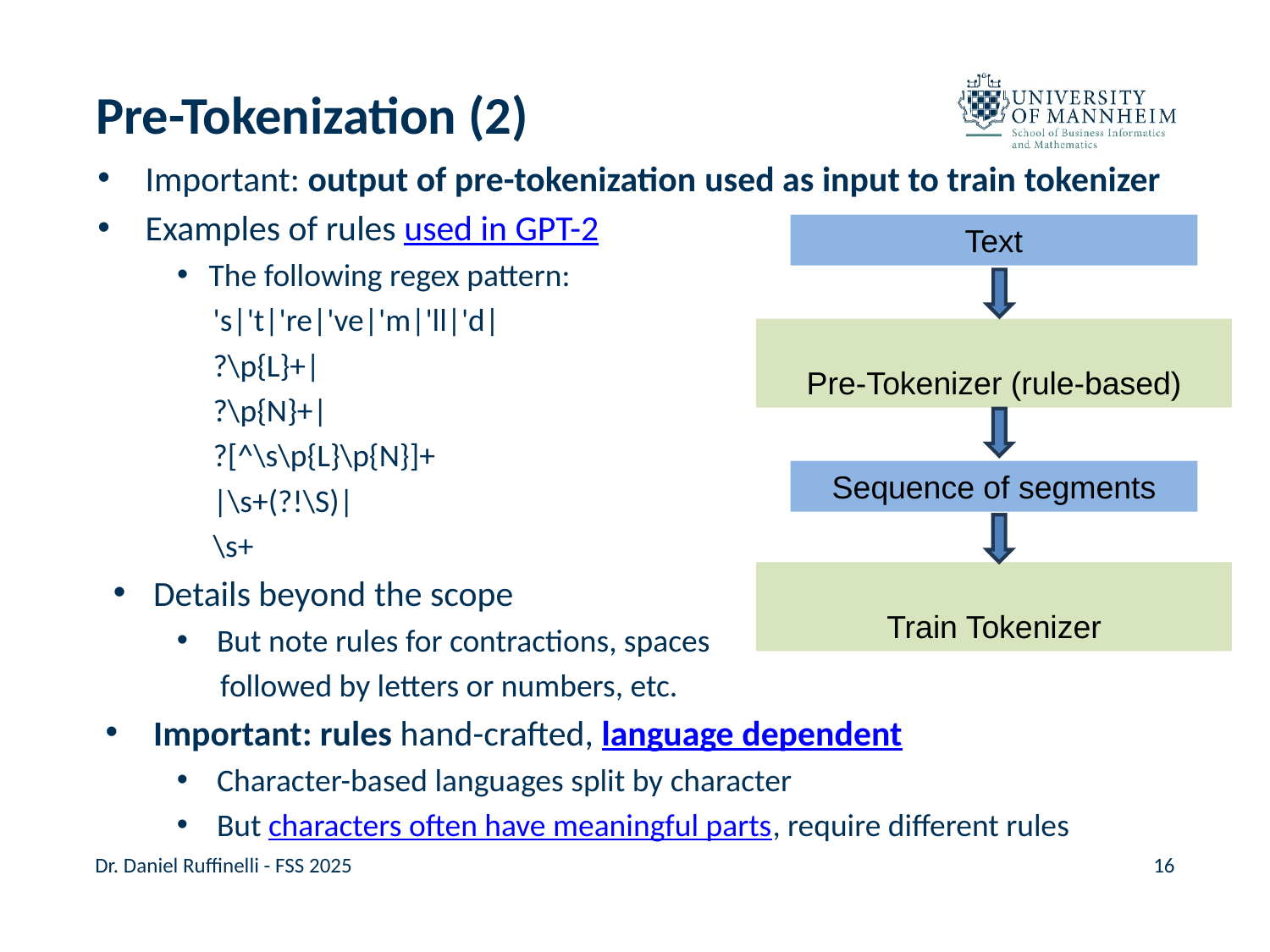

# Pre-Tokenization (2)
Important: output of pre-tokenization used as input to train tokenizer
Examples of rules used in GPT-2
The following regex pattern:
     's|'t|'re|'ve|'m|'ll|'d|
     ?\p{L}+|
     ?\p{N}+|
     ?[^\s\p{L}\p{N}]+
     |\s+(?!\S)|
     \s+
Details beyond the scope
But note rules for contractions, spaces
      followed by letters or numbers, etc.
Important: rules hand-crafted, language dependent
Character-based languages split by character
But characters often have meaningful parts, require different rules
Text

Pre-Tokenizer (rule-based)

Sequence of segments

Train Tokenizer
Dr. Daniel Ruffinelli - FSS 2025
16